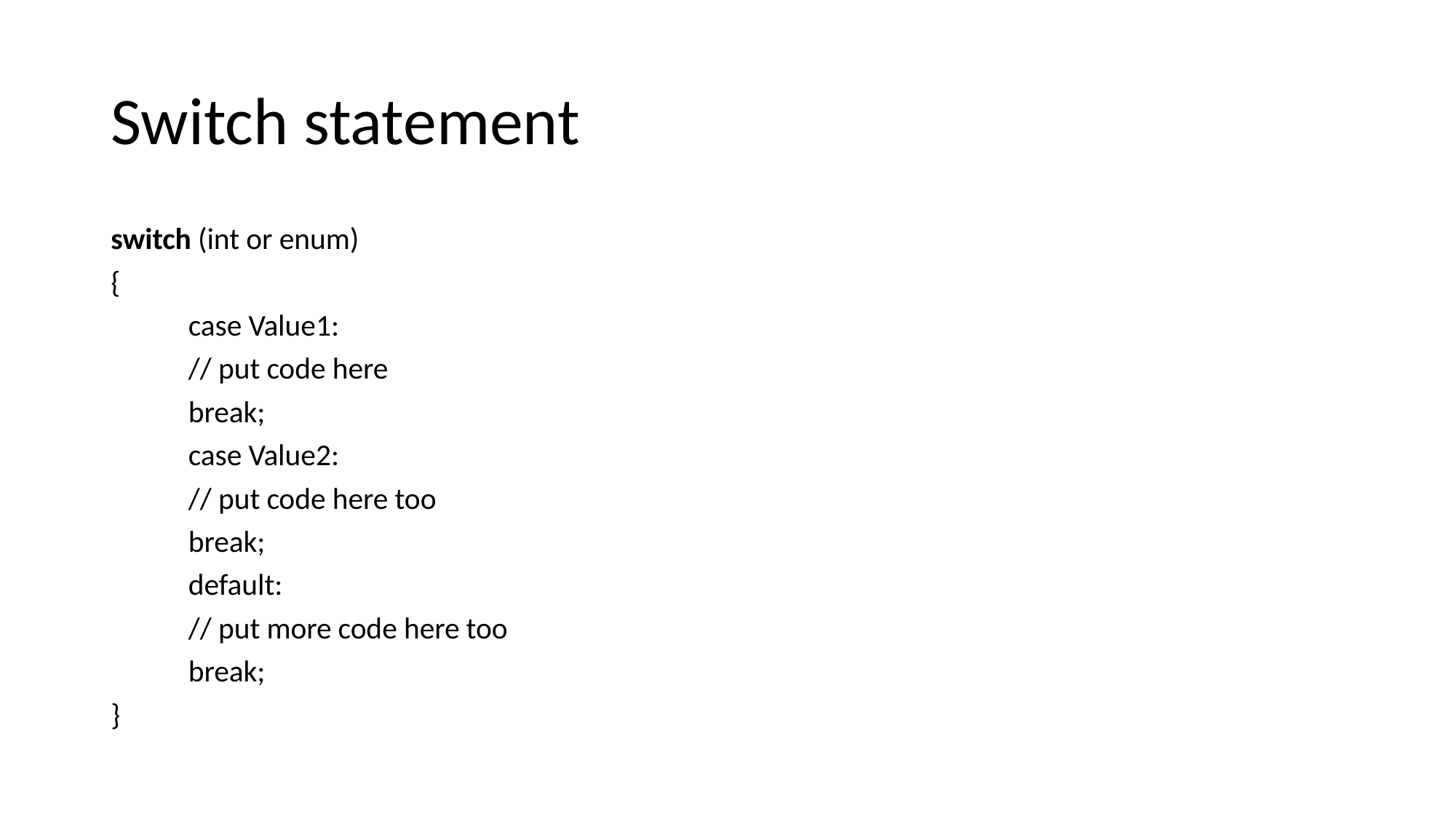

# Switch statement
switch (int or enum)
{
	case Value1:
		// put code here
		break;
	case Value2:
		// put code here too
		break;
	default:
		// put more code here too
		break;
}